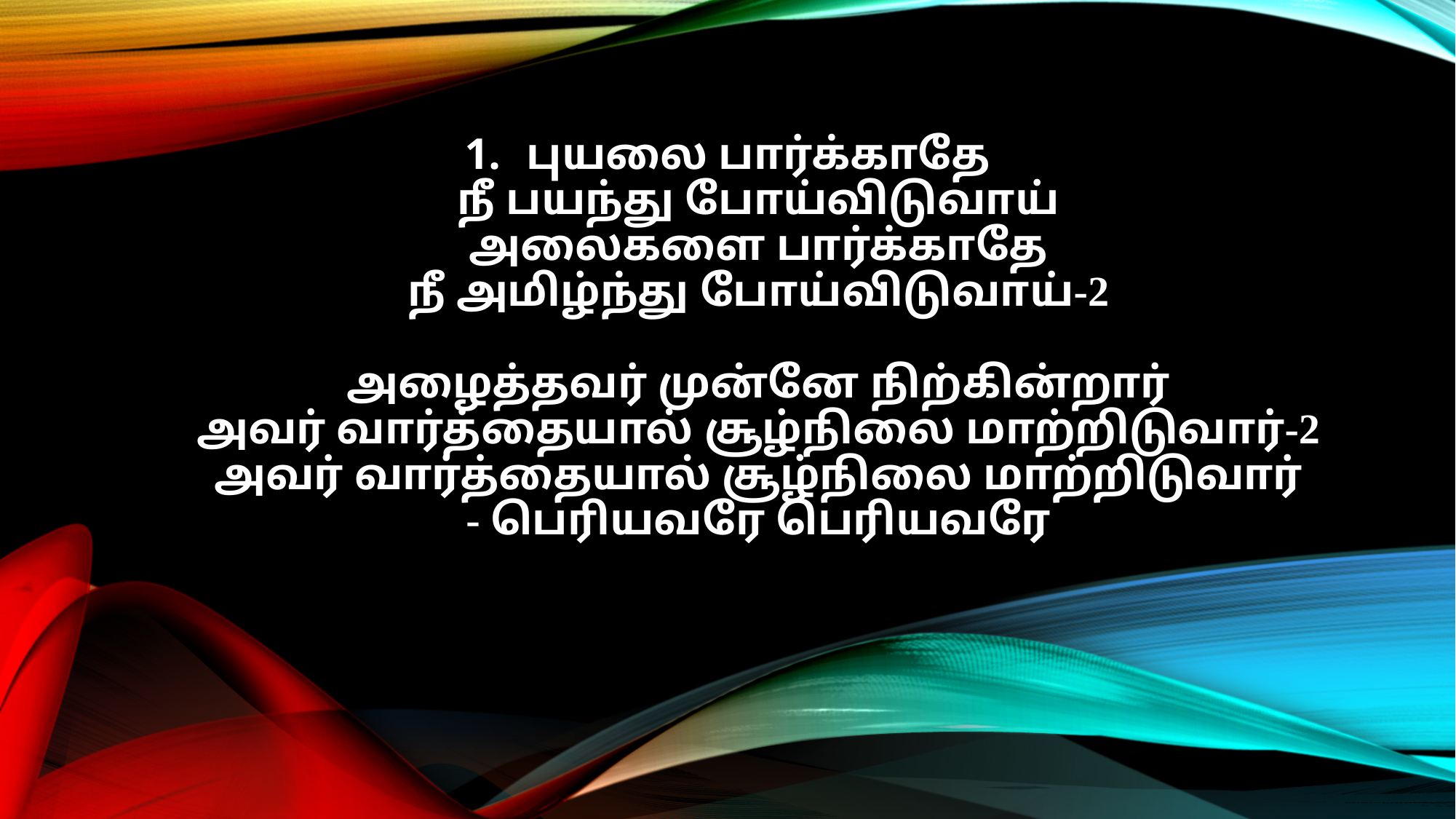

புயலை பார்க்காதே
நீ பயந்து போய்விடுவாய்
அலைகளை பார்க்காதே
நீ அமிழ்ந்து போய்விடுவாய்-2
அழைத்தவர் முன்னே நிற்கின்றார்
அவர் வார்த்தையால் சூழ்நிலை மாற்றிடுவார்-2
அவர் வார்த்தையால் சூழ்நிலை மாற்றிடுவார்
- பெரியவரே பெரியவரே